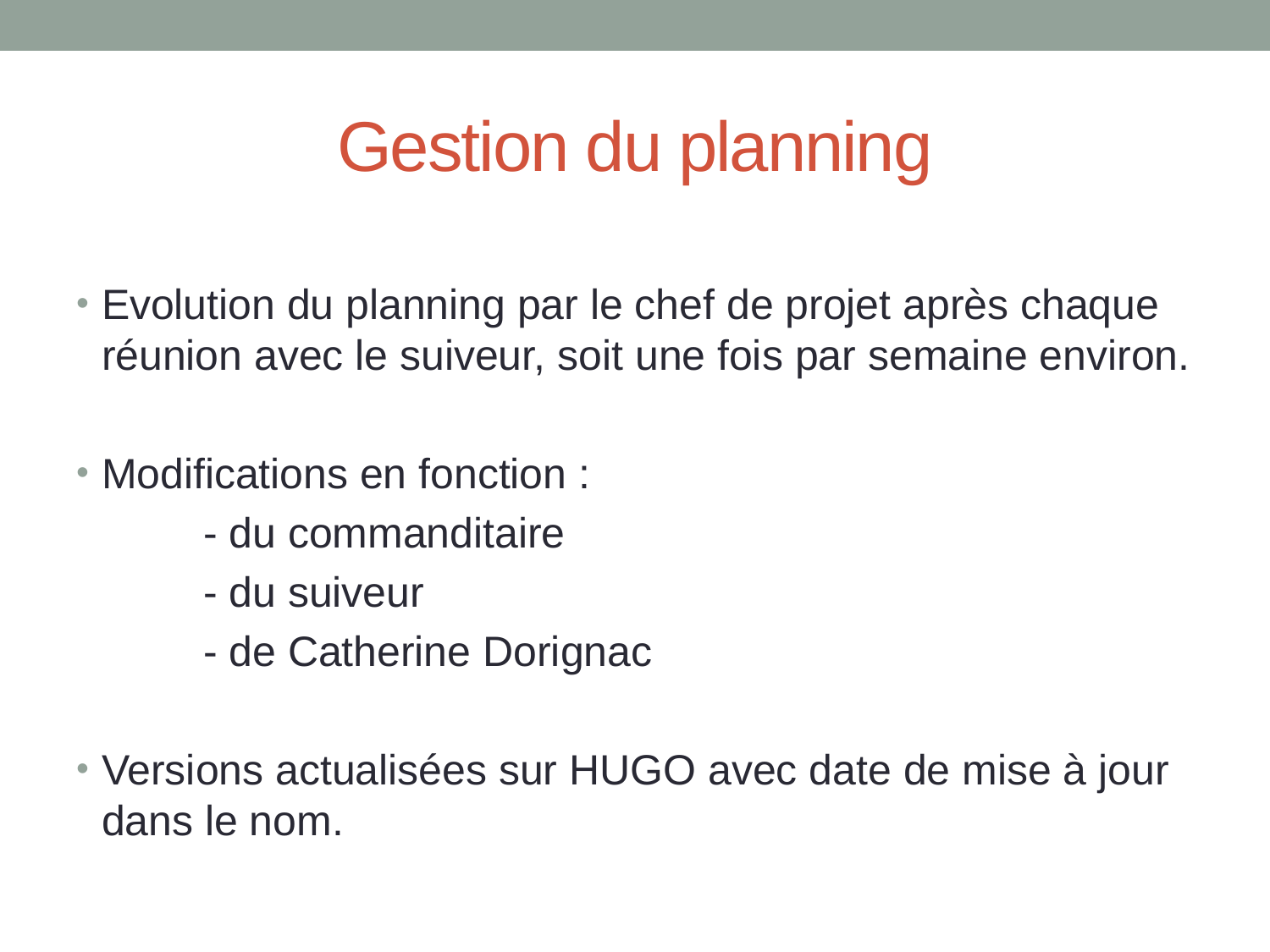

# Gestion du planning
Evolution du planning par le chef de projet après chaque réunion avec le suiveur, soit une fois par semaine environ.

Modifications en fonction :
	- du commanditaire
	- du suiveur
	- de Catherine Dorignac

Versions actualisées sur HUGO avec date de mise à jour dans le nom.